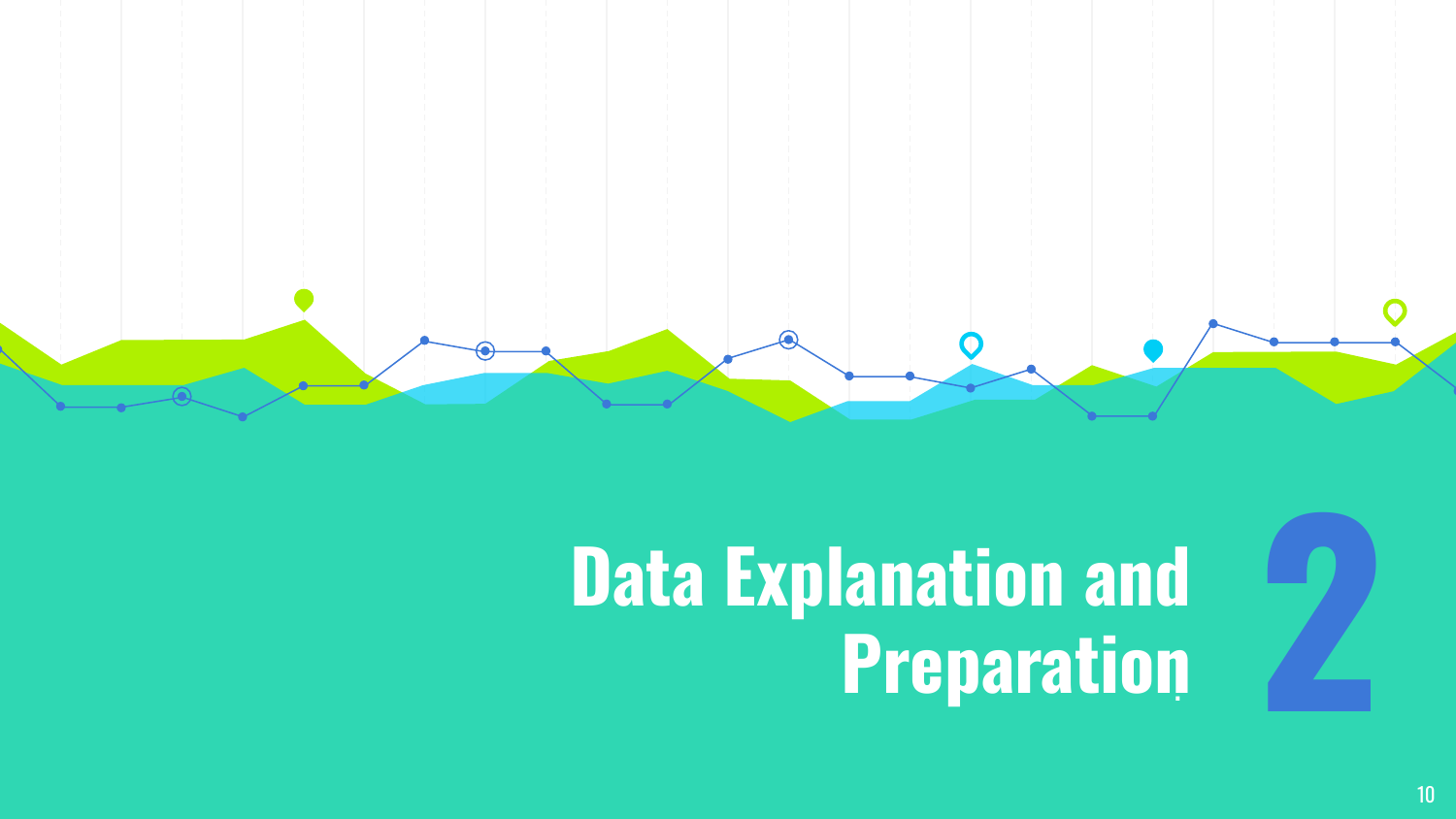

# Data Explanation and Preparation
2
.
10